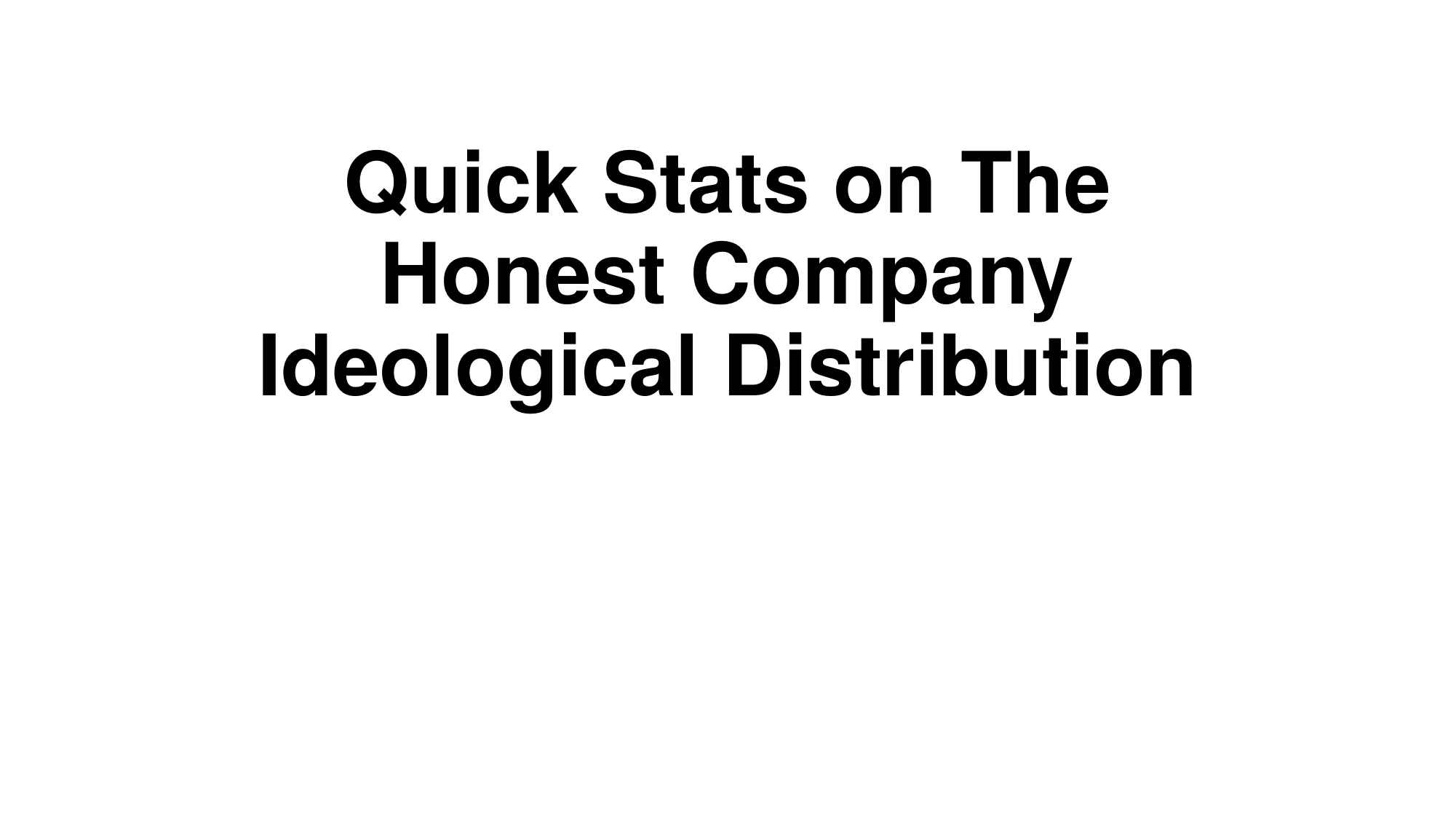

# Quick Stats on The Honest Company Ideological Distribution